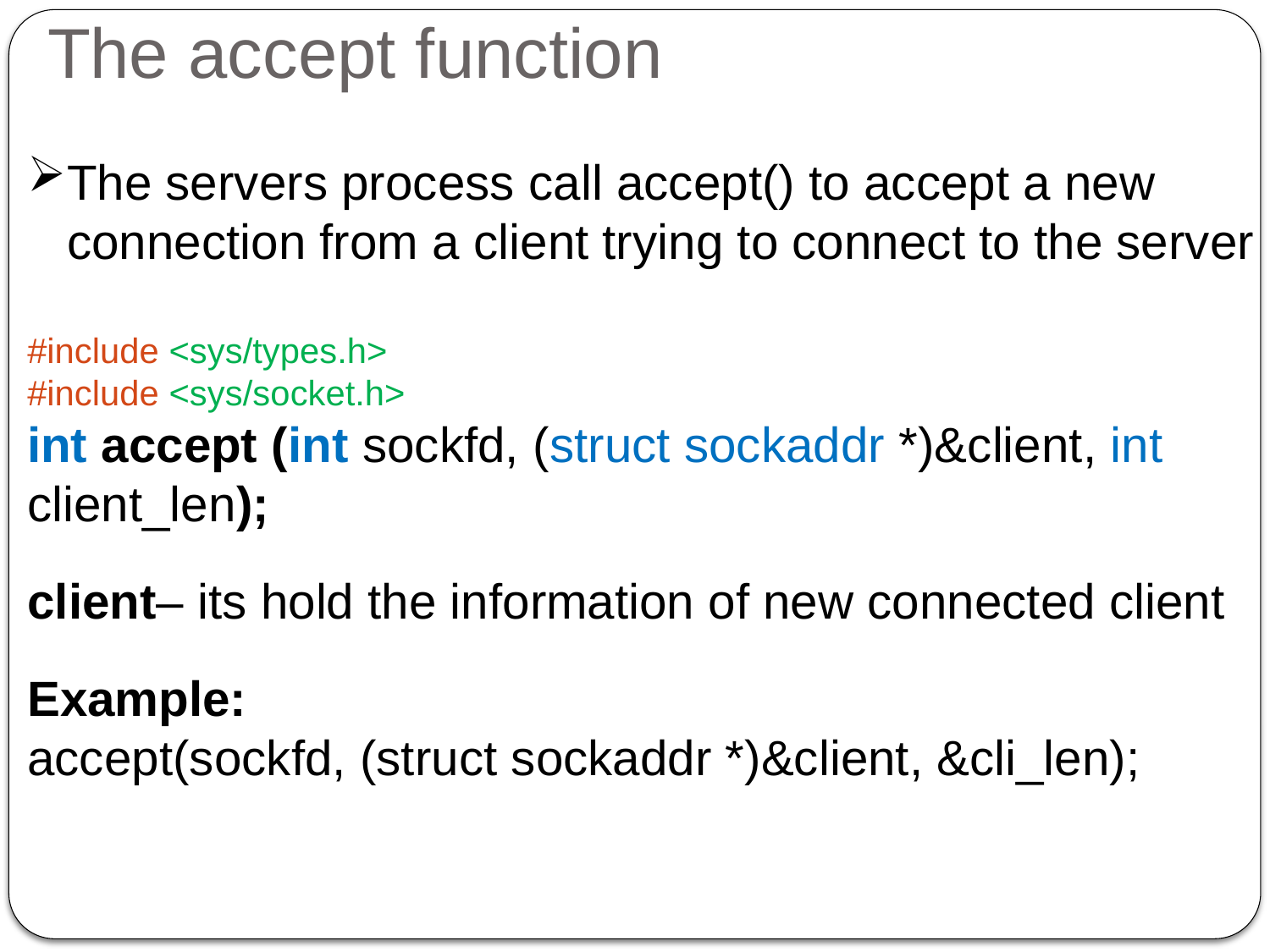

The accept function

The servers process call accept() to accept a new connection from a client trying to connect to the server

#include <sys/types.h>
#include <sys/socket.h>
int accept (int sockfd, (struct sockaddr *)&client, int client_len);

client– its hold the information of new connected client

Example:
accept(sockfd, (struct sockaddr *)&client, &cli_len);